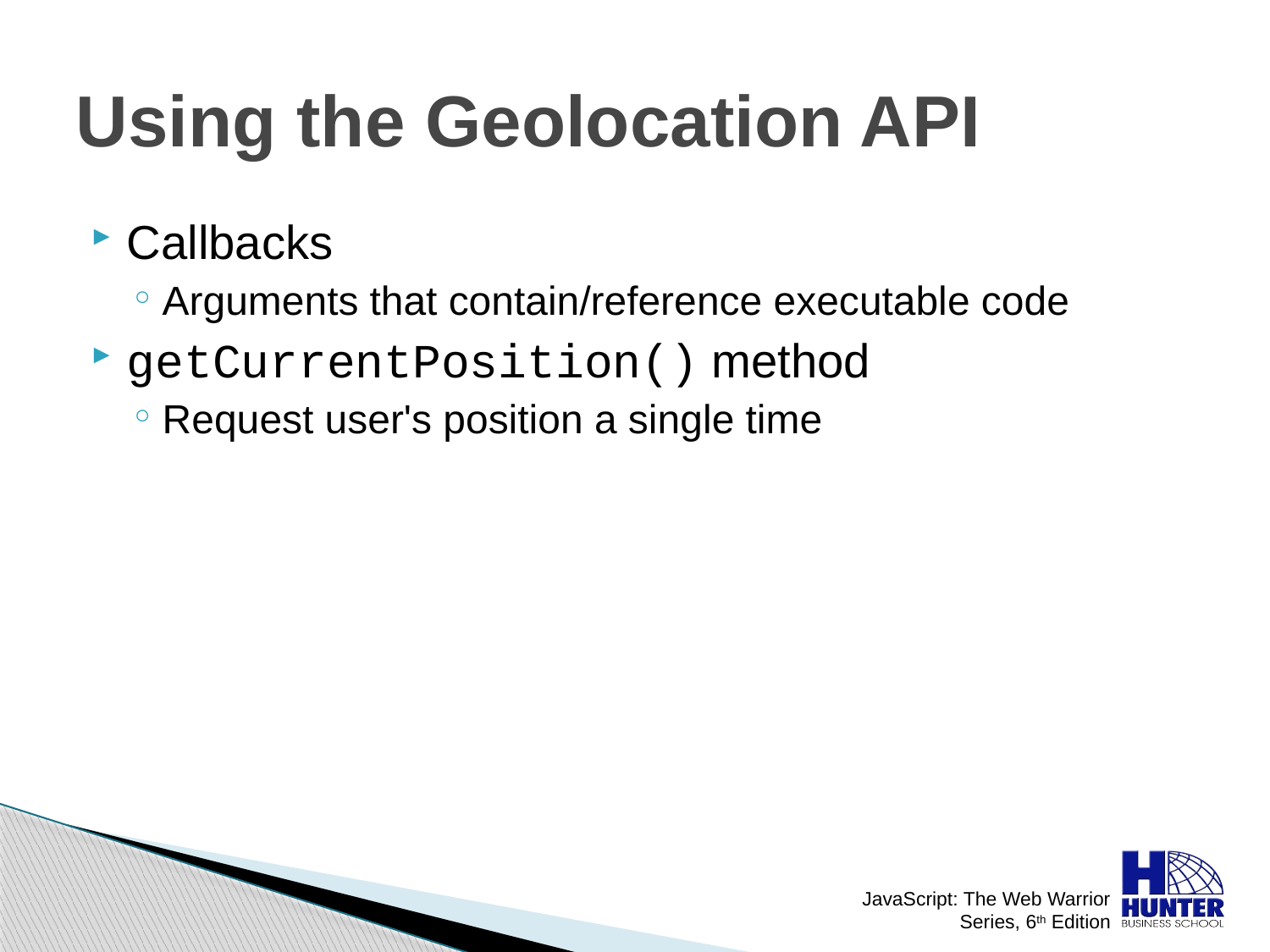

# Using the Geolocation API
Callbacks
Arguments that contain/reference executable code
getCurrentPosition() method
Request user's position a single time